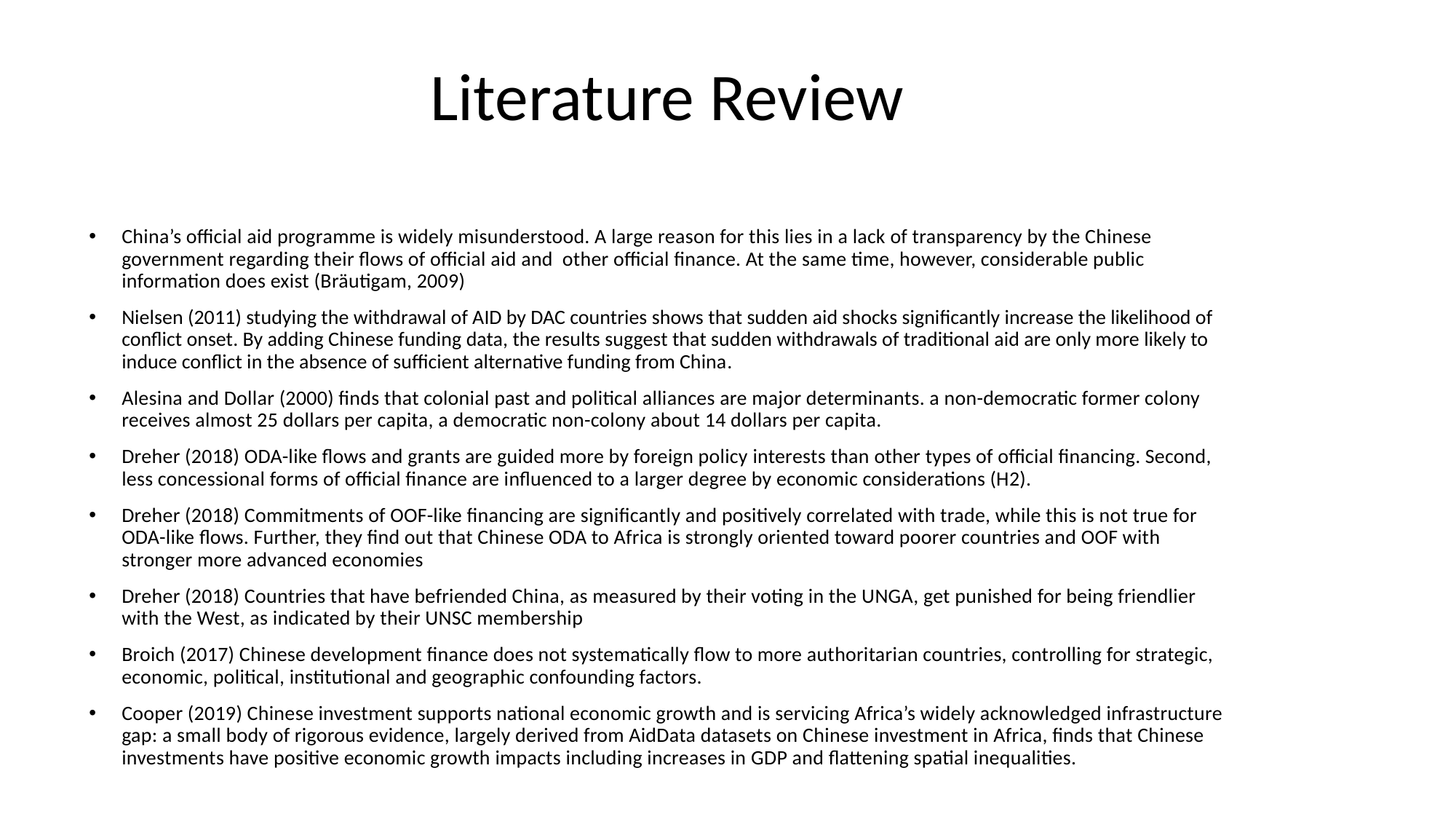

# Literature Review

China’s official aid programme is widely misunderstood. A large reason for this lies in a lack of transparency by the Chinese government regarding their flows of official aid and  other official finance. At the same time, however, considerable public information does exist (Bräutigam, 2009)
Nielsen (2011) studying the withdrawal of AID by DAC countries shows that sudden aid shocks significantly increase the likelihood of conflict onset. By adding Chinese funding data, the results suggest that sudden withdrawals of traditional aid are only more likely to induce conflict in the absence of sufficient alternative funding from China.
Alesina and Dollar (2000) finds that colonial past and political alliances are major determinants. a non-democratic former colony receives almost 25 dollars per capita, a democratic non-colony about 14 dollars per capita.
Dreher (2018) ODA-like flows and grants are guided more by foreign policy interests than other types of official financing. Second, less concessional forms of official finance are influenced to a larger degree by economic considerations (H2).
Dreher (2018) Commitments of OOF-like financing are significantly and positively correlated with trade, while this is not true for ODA-like flows. Further, they find out that Chinese ODA to Africa is strongly oriented toward poorer countries and OOF with stronger more advanced economies
Dreher (2018) Countries that have befriended China, as measured by their voting in the UNGA, get punished for being friendlier with the West, as indicated by their UNSC membership
Broich (2017) Chinese development finance does not systematically flow to more authoritarian countries, controlling for strategic, economic, political, institutional and geographic confounding factors.
Cooper (2019) Chinese investment supports national economic growth and is servicing Africa’s widely acknowledged infrastructure gap: a small body of rigorous evidence, largely derived from AidData datasets on Chinese investment in Africa, finds that Chinese investments have positive economic growth impacts including increases in GDP and flattening spatial inequalities.